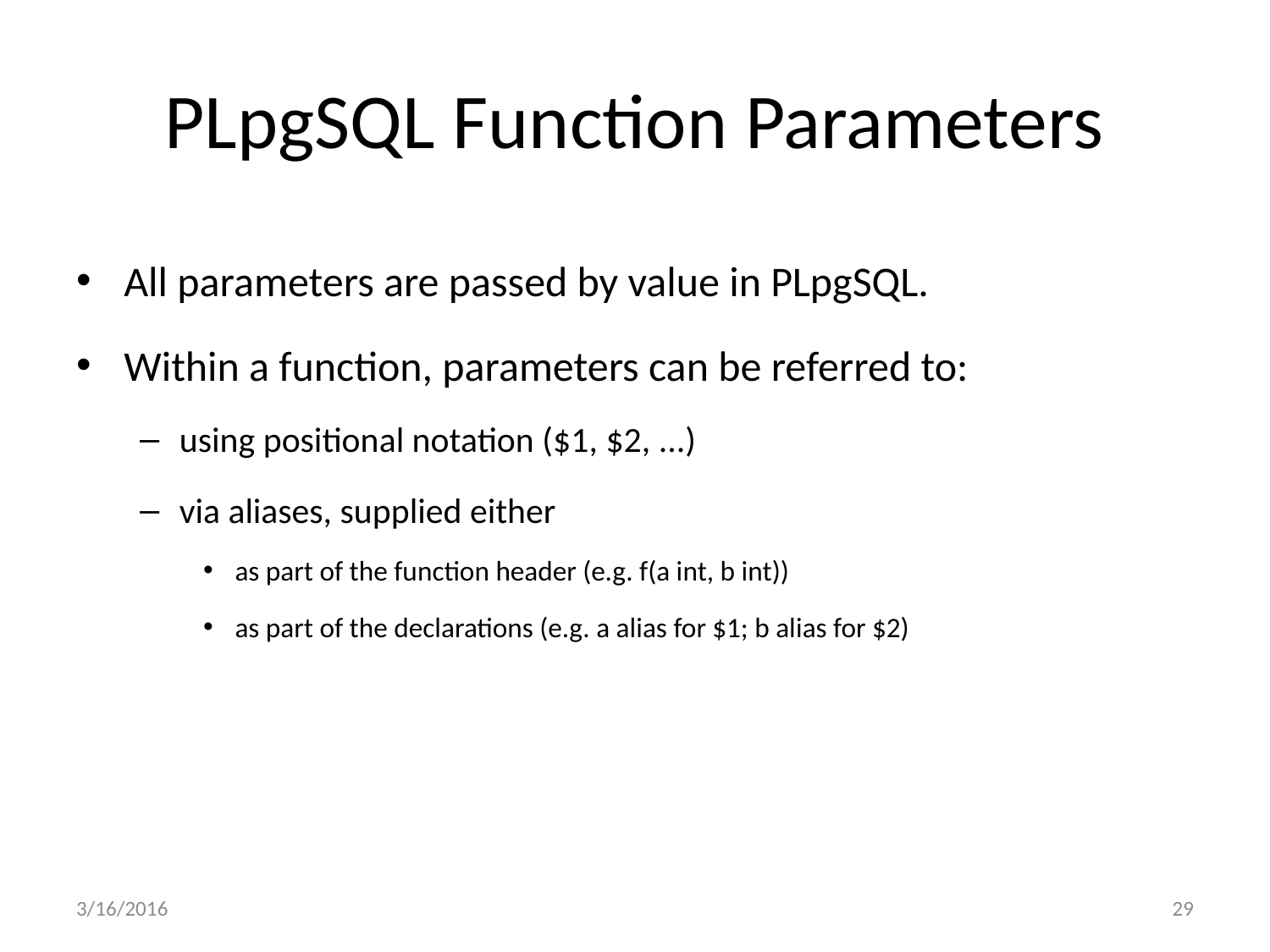

# PLpgSQL Function Parameters
All parameters are passed by value in PLpgSQL.
Within a function, parameters can be referred to:
using positional notation ($1, $2, ...)
via aliases, supplied either
as part of the function header (e.g. f(a int, b int))
as part of the declarations (e.g. a alias for $1; b alias for $2)
3/16/2016
29